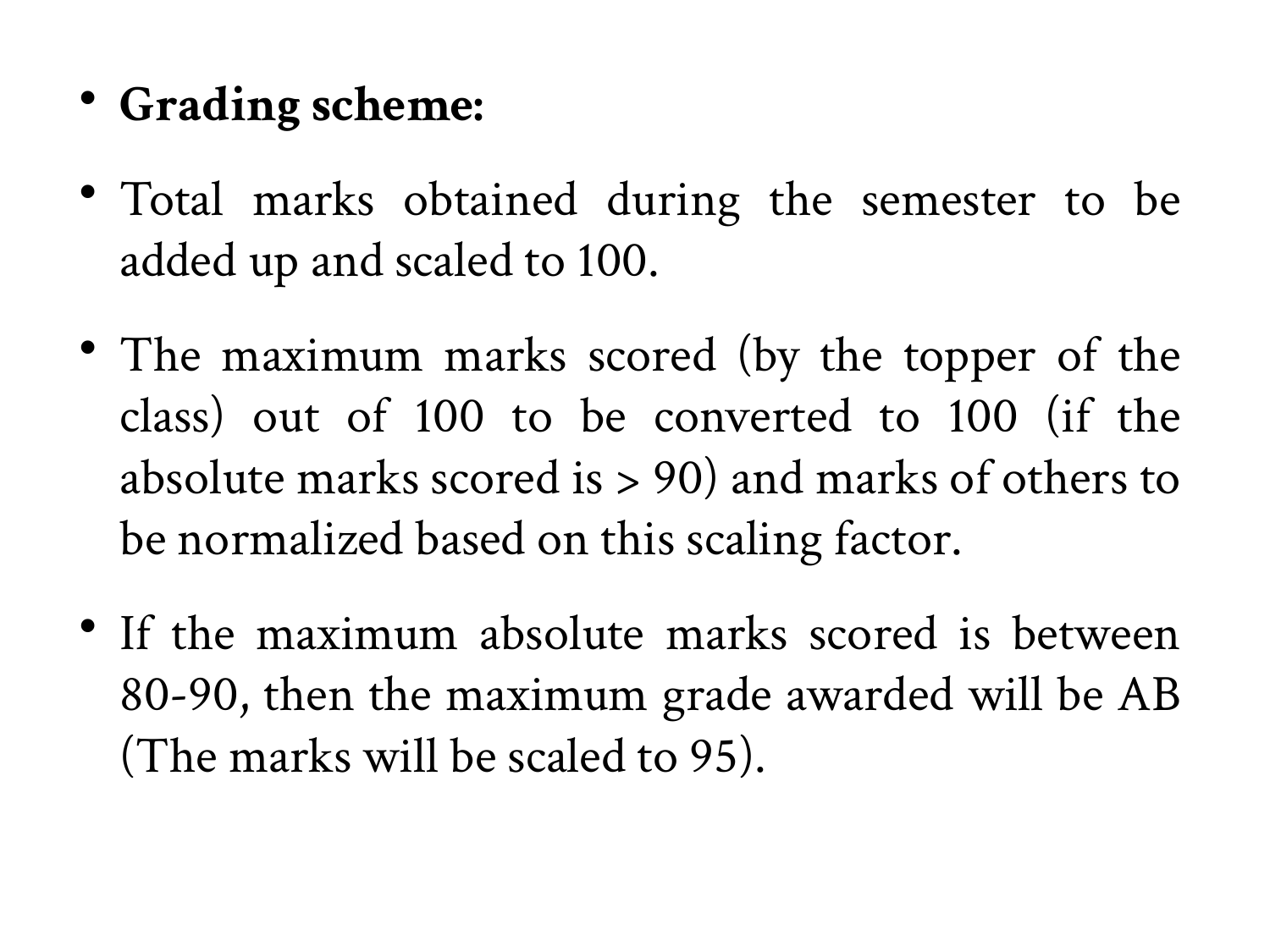

# Grading scheme:
Total marks obtained during the semester to be added up and scaled to 100.
The maximum marks scored (by the topper of the class) out of 100 to be converted to 100 (if the absolute marks scored is > 90) and marks of others to be normalized based on this scaling factor.
If the maximum absolute marks scored is between 80-90, then the maximum grade awarded will be AB (The marks will be scaled to 95).